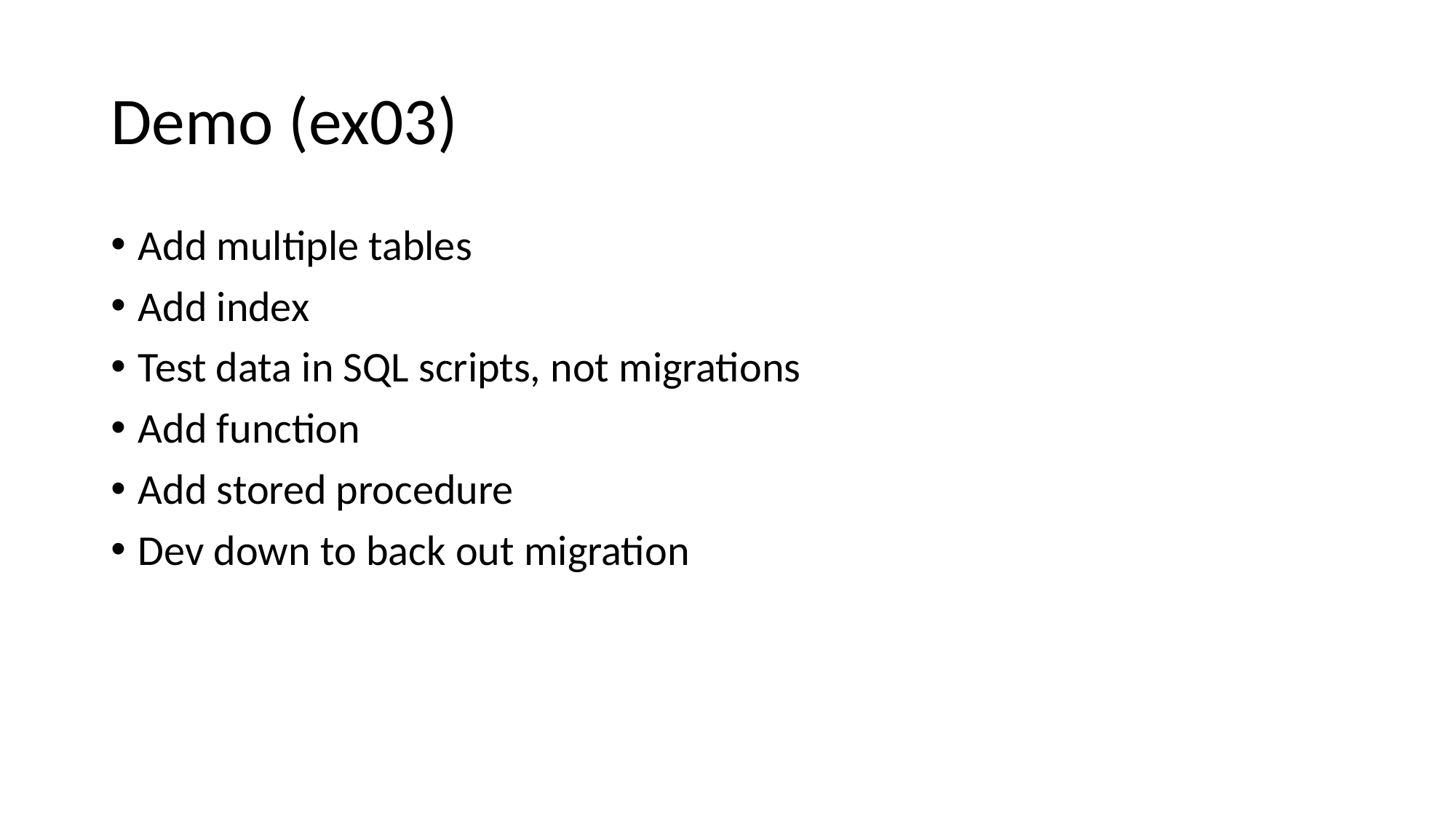

# Demo (ex03)
Add multiple tables
Add index
Test data in SQL scripts, not migrations
Add function
Add stored procedure
Dev down to back out migration